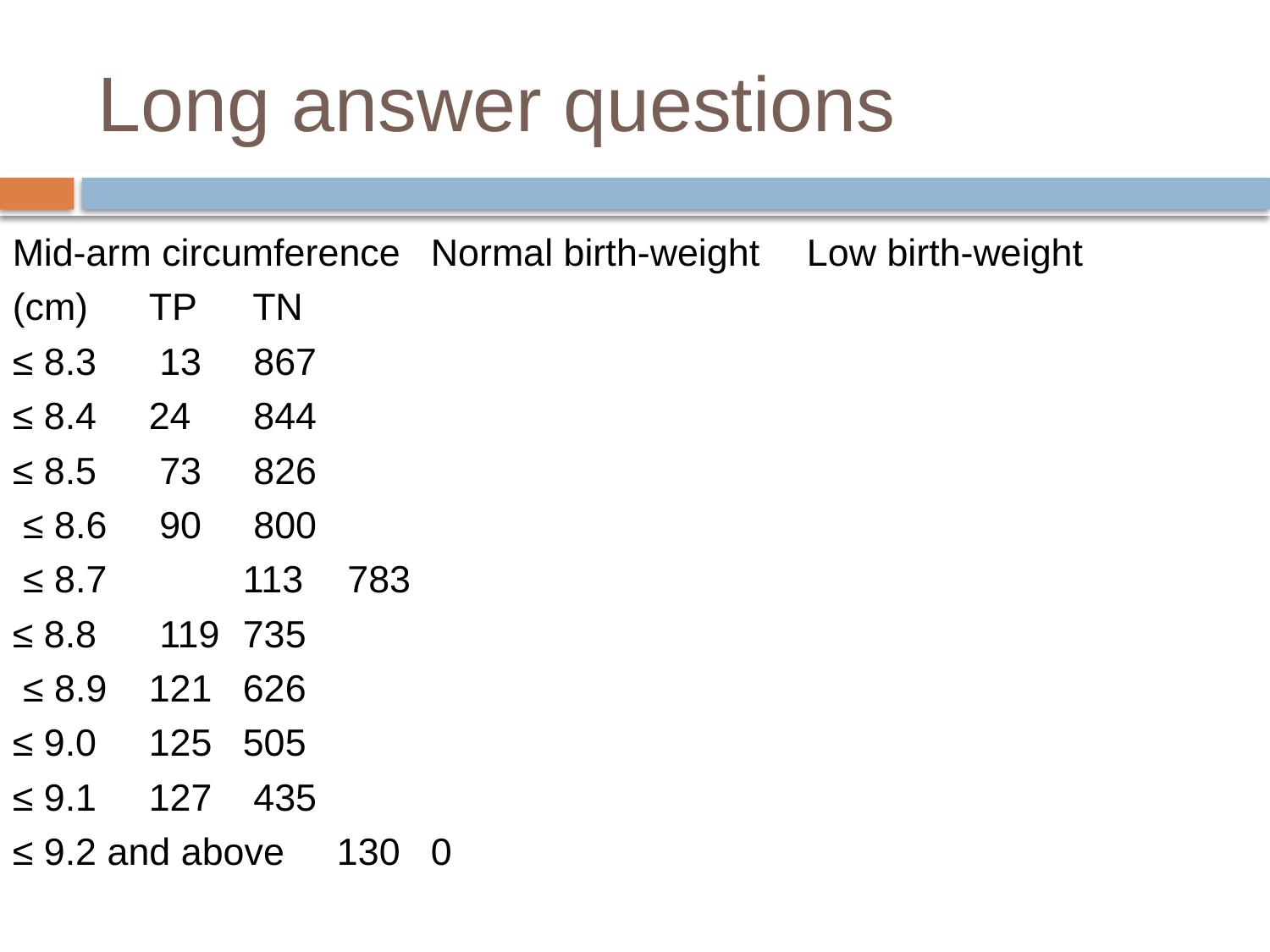

# Long answer questions
Mid-arm circumference 		Normal birth-weight 	Low birth-weight
(cm) 				TP				 TN
≤ 8.3				 13				 867
≤ 8.4 				24				 844
≤ 8.5				 73				 826
 ≤ 8.6				 90				 800
 ≤ 8.7			 	113				 783
≤ 8.8				 119 				735
 ≤ 8.9 				121 				626
≤ 9.0 				125 				505
≤ 9.1 				127				 435
≤ 9.2 and above 		130 				0